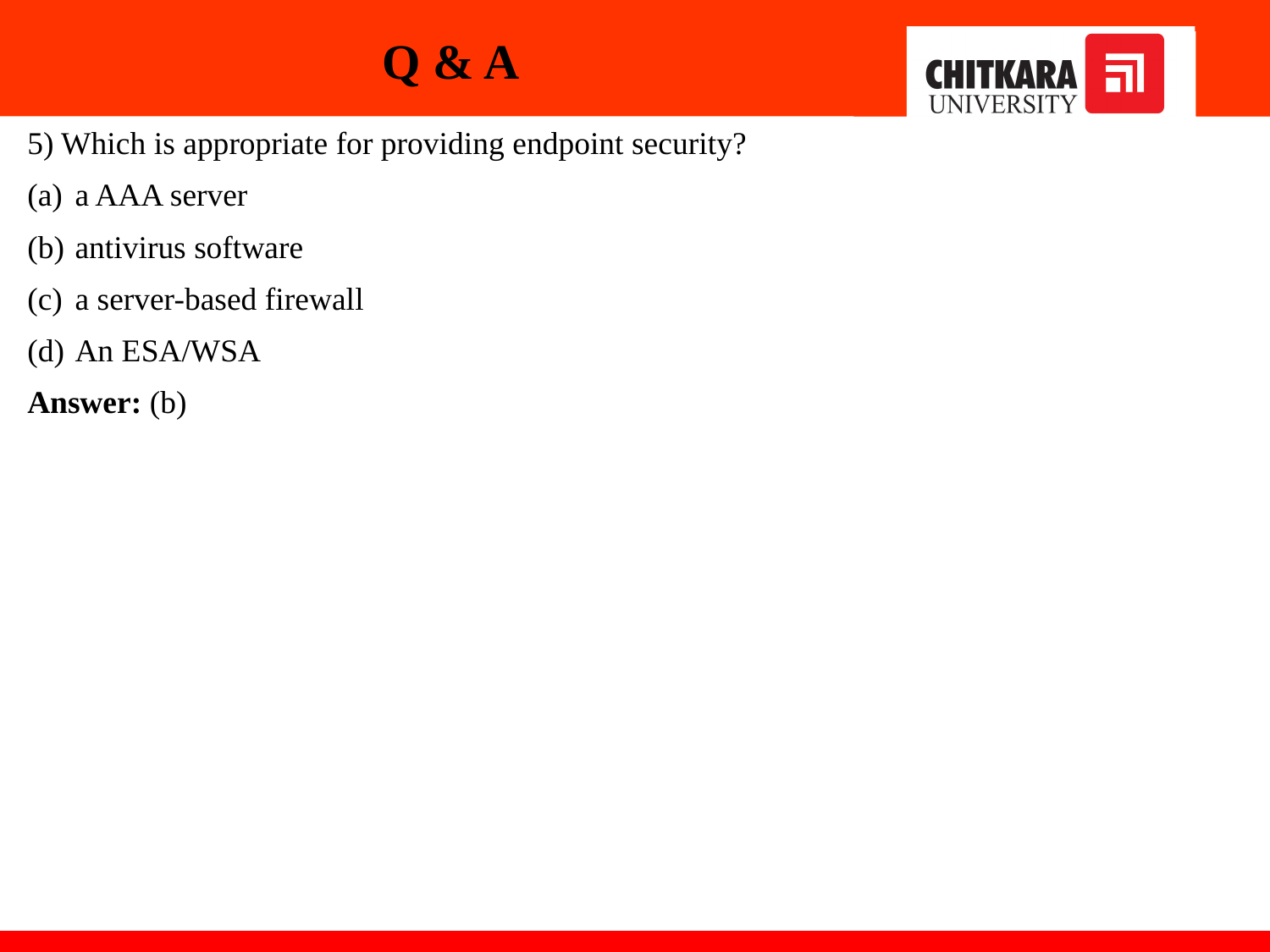

# Q & A
5) Which is appropriate for providing endpoint security?
a AAA server
antivirus software
a server-based firewall
An ESA/WSA
Answer: (b)